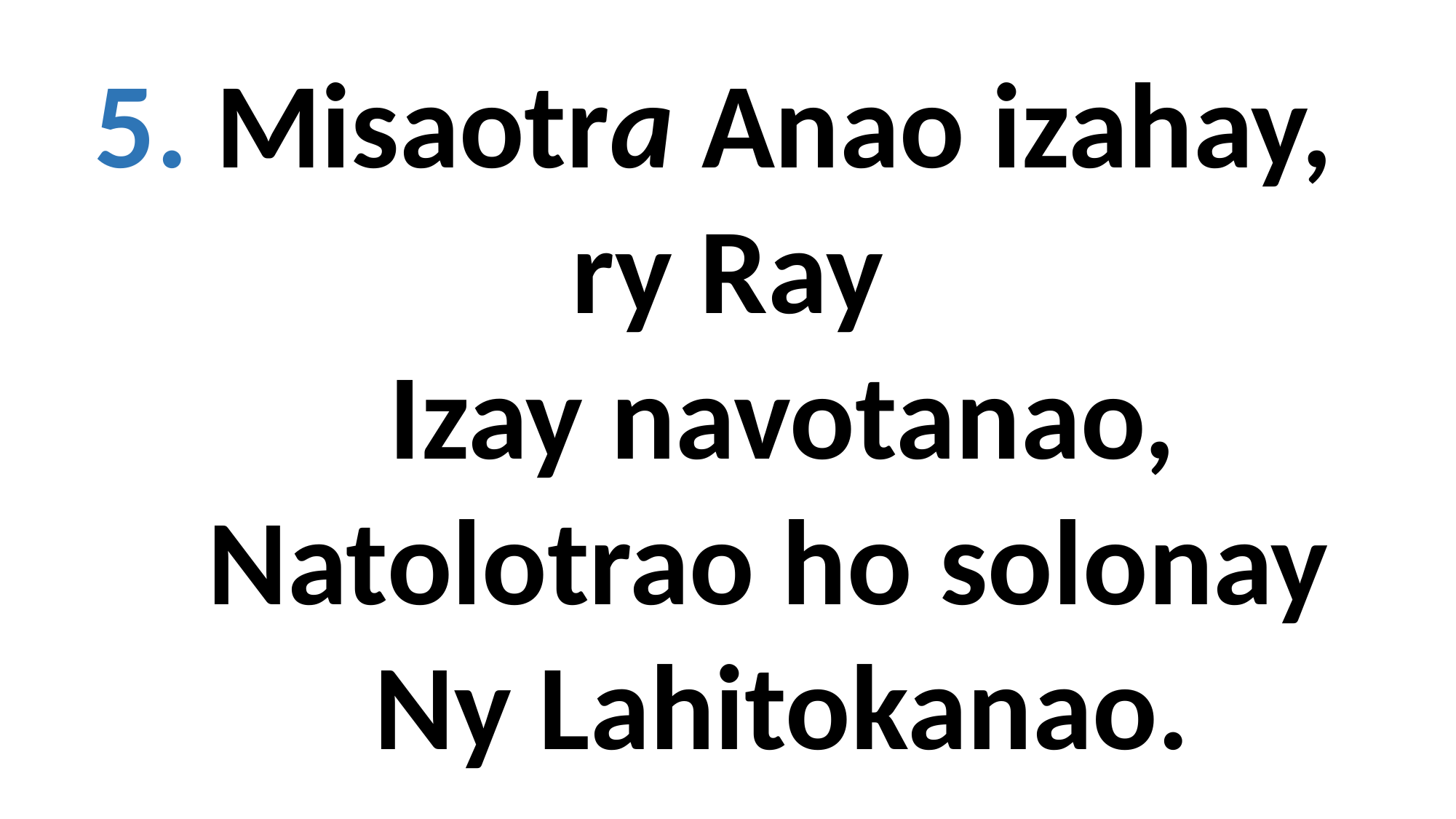

5. Misaotra Anao izahay,
ry Ray
    Izay navotanao,
   Natolotrao ho solonay
    Ny Lahitokanao.